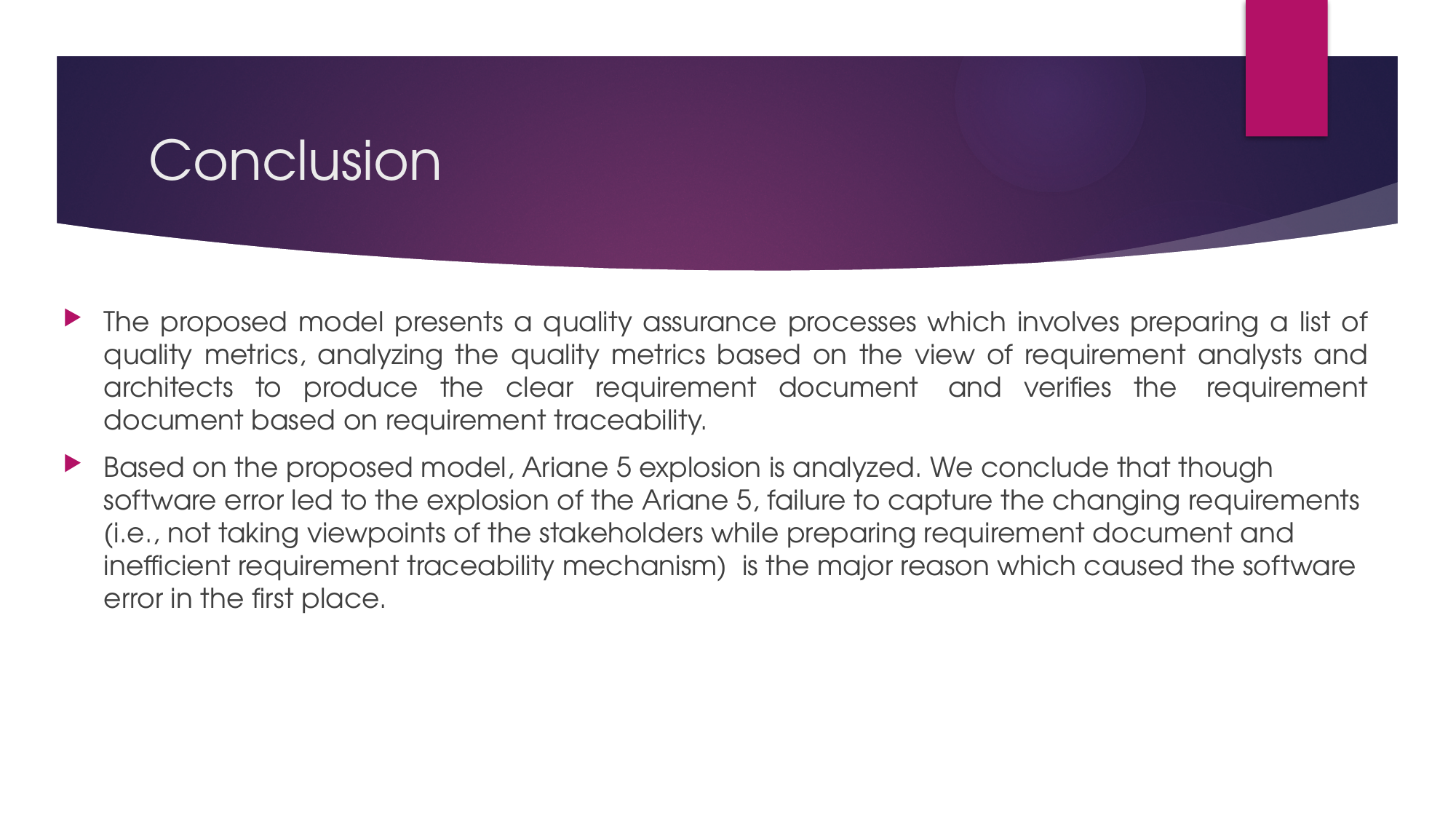

# Conclusion
The proposed model presents a quality assurance processes which involves preparing a list of quality metrics, analyzing the quality metrics based on the view of requirement analysts and architects to produce the clear requirement document  and verifies the  requirement document based on requirement traceability.
Based on the proposed model, Ariane 5 explosion is analyzed. We conclude that though software error led to the explosion of the Ariane 5, failure to capture the changing requirements (i.e., not taking viewpoints of the stakeholders while preparing requirement document and inefficient requirement traceability mechanism)  is the major reason which caused the software error in the first place.